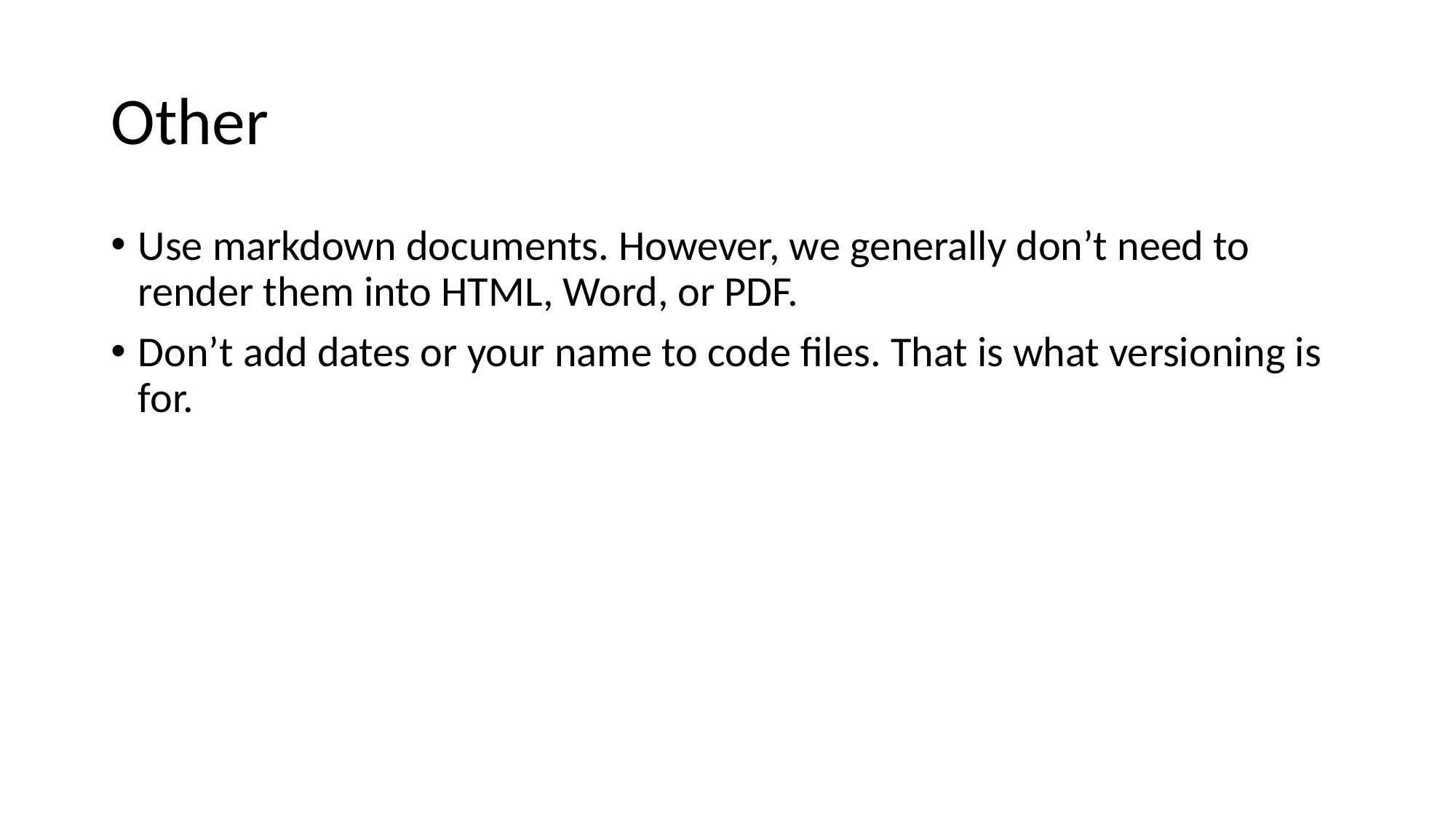

# Other
Use markdown documents. However, we generally don’t need to render them into HTML, Word, or PDF.
Don’t add dates or your name to code files. That is what versioning is for.